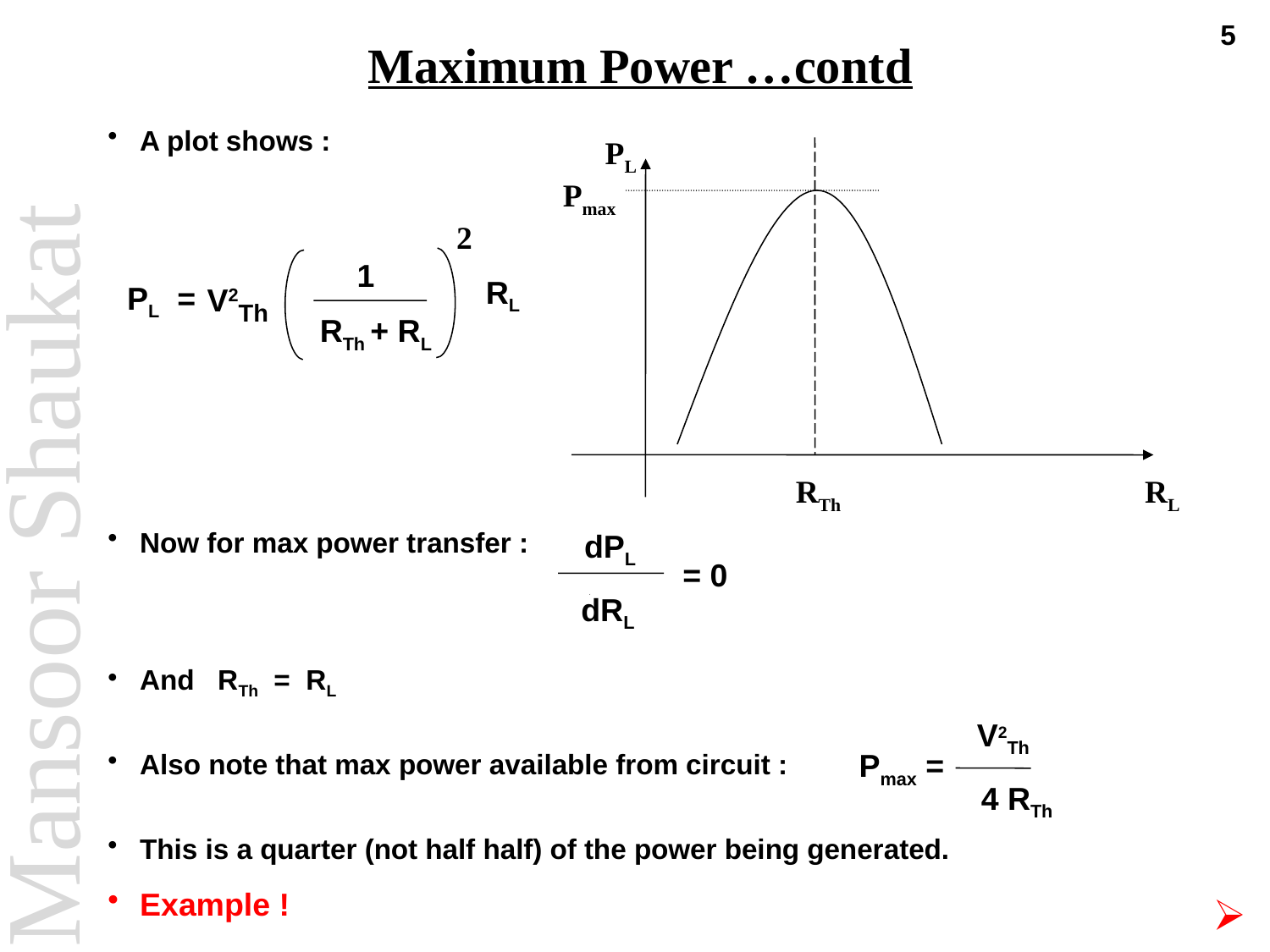

5
# Maximum Power …contd
A plot shows :
PL

Pmax

RTh
RL
2
1

V2Th
RL

 RTh + RL
 PL  =
Now for max power transfer :
dPL
= 0

dRL

And   RTh  =  RL
V2Th
Pmax =

    4 RTh
Also note that max power available from circuit :
This is a quarter (not half half) of the power being generated.
Example !